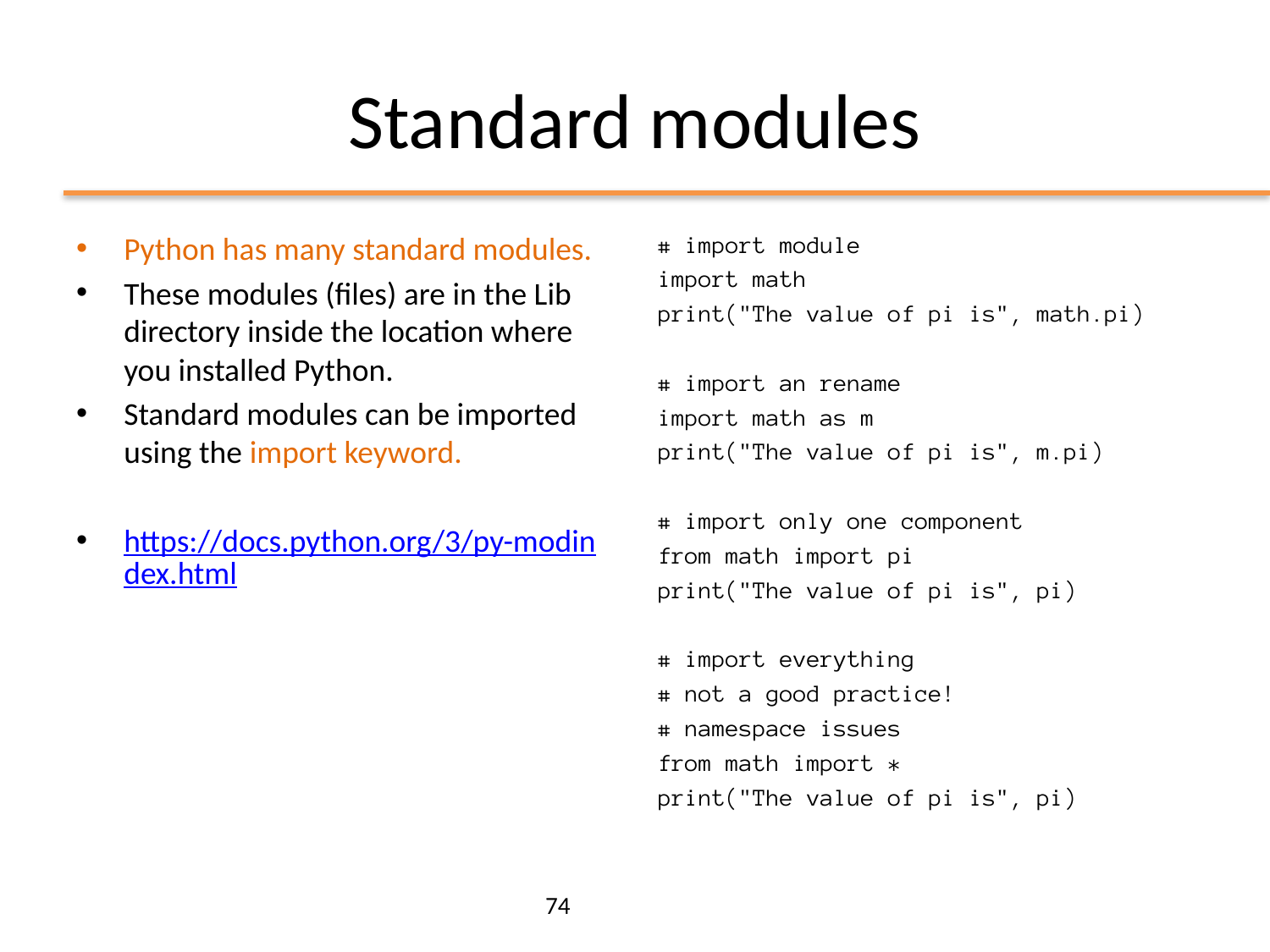

# Standard modules
Python has many standard modules.
These modules (files) are in the Lib directory inside the location where you installed Python.
Standard modules can be imported using the import keyword.

https://docs.python.org/3/py-modindex.html
# import module
import math
print("The value of pi is", math.pi)

# import an rename
import math as m
print("The value of pi is", m.pi)

# import only one component
from math import pi
print("The value of pi is", pi)

# import everything
# not a good practice!
# namespace issues
from math import *
print("The value of pi is", pi)
74